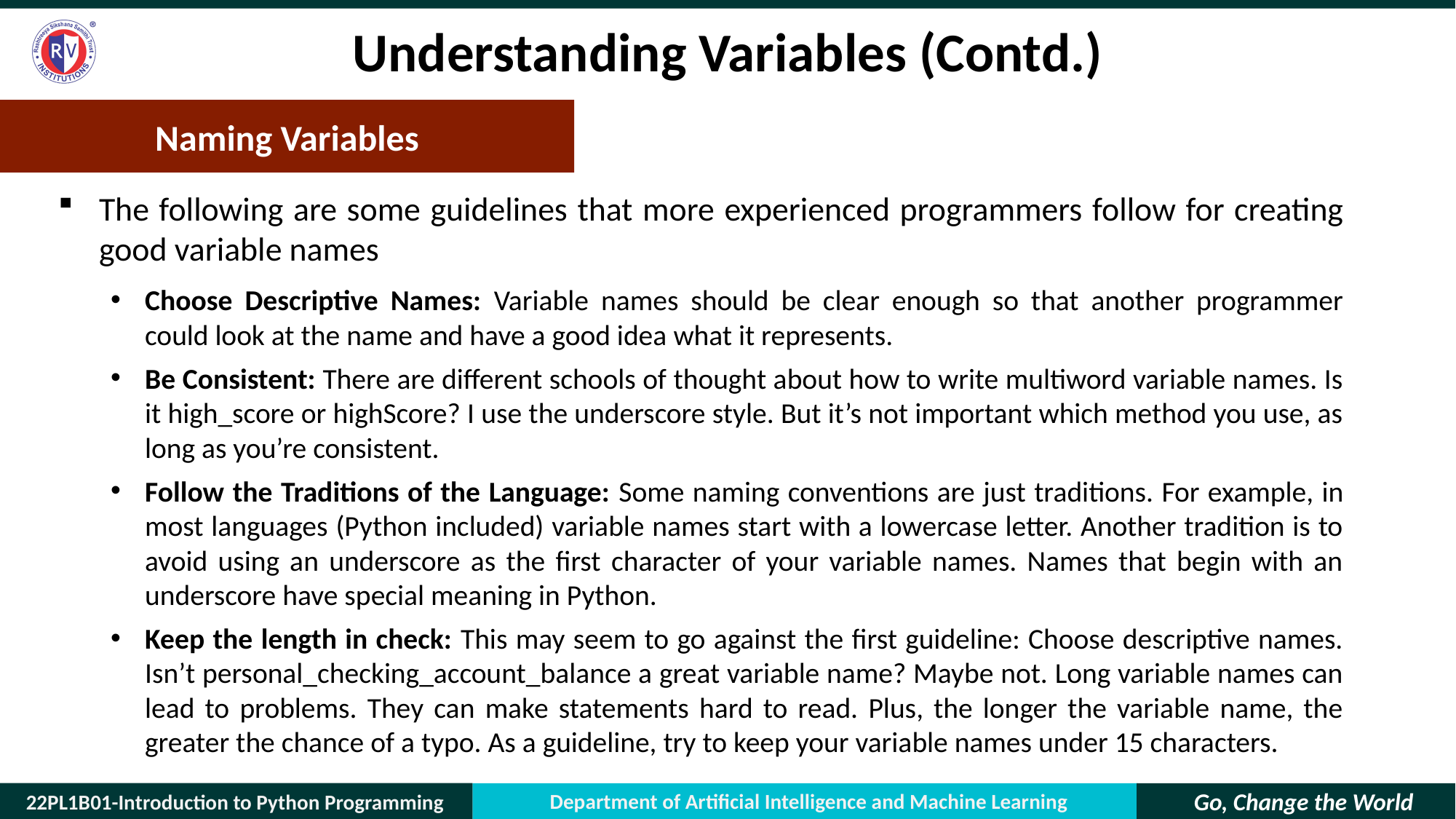

# Understanding Variables (Contd.)
Naming Variables
The following are some guidelines that more experienced programmers follow for creating good variable names
Choose Descriptive Names: Variable names should be clear enough so that another programmer could look at the name and have a good idea what it represents.
Be Consistent: There are different schools of thought about how to write multiword variable names. Is it high_score or highScore? I use the underscore style. But it’s not important which method you use, as long as you’re consistent.
Follow the Traditions of the Language: Some naming conventions are just traditions. For example, in most languages (Python included) variable names start with a lowercase letter. Another tradition is to avoid using an underscore as the first character of your variable names. Names that begin with an underscore have special meaning in Python.
Keep the length in check: This may seem to go against the first guideline: Choose descriptive names. Isn’t personal_checking_account_balance a great variable name? Maybe not. Long variable names can lead to problems. They can make statements hard to read. Plus, the longer the variable name, the greater the chance of a typo. As a guideline, try to keep your variable names under 15 characters.